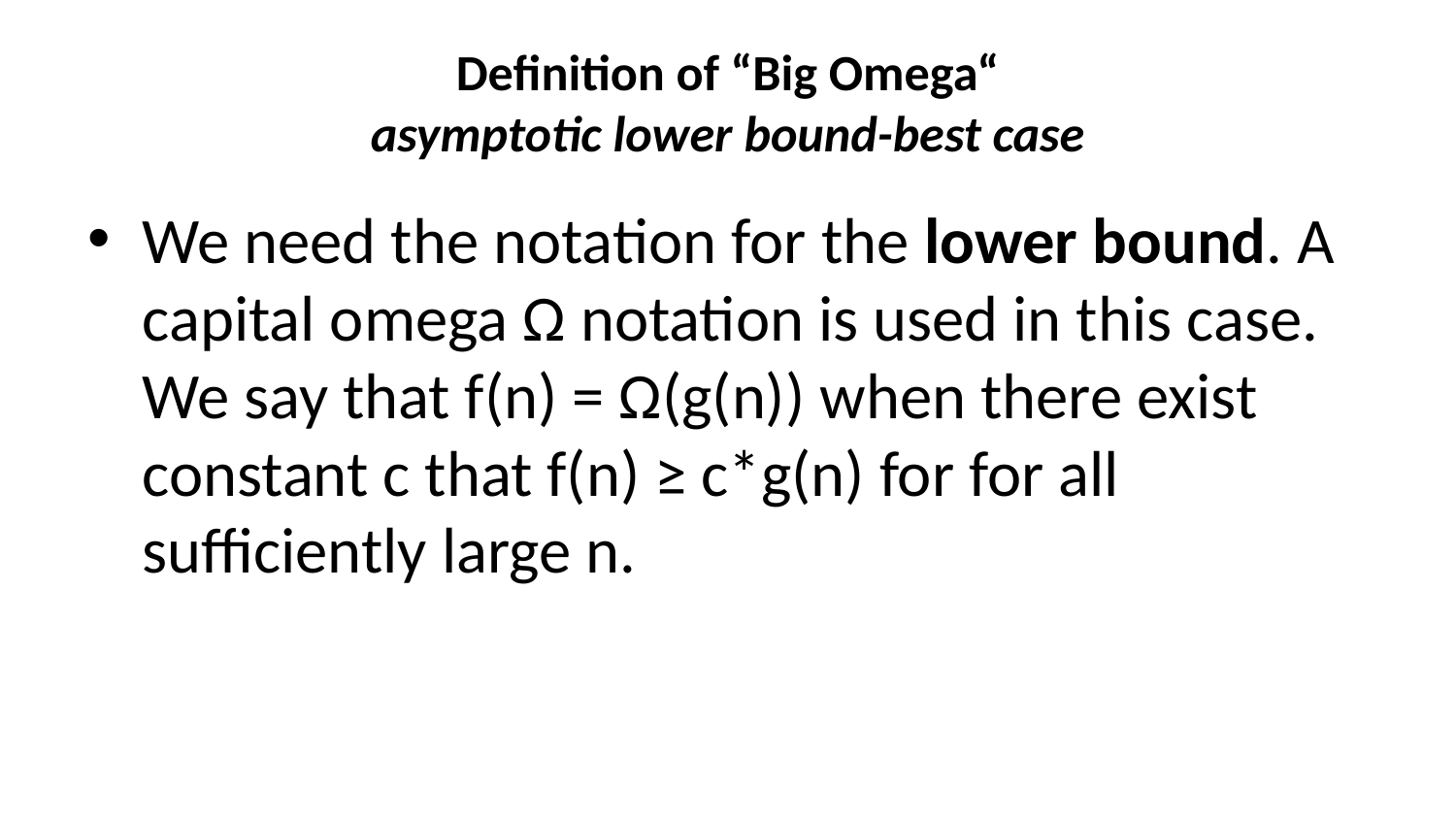

# Definition of “Big Omega“ asymptotic lower bound-best case
We need the notation for the lower bound. A capital omega Ω notation is used in this case. We say that f(n) = Ω(g(n)) when there exist constant c that f(n) ≥ c*g(n) for for all sufficiently large n.